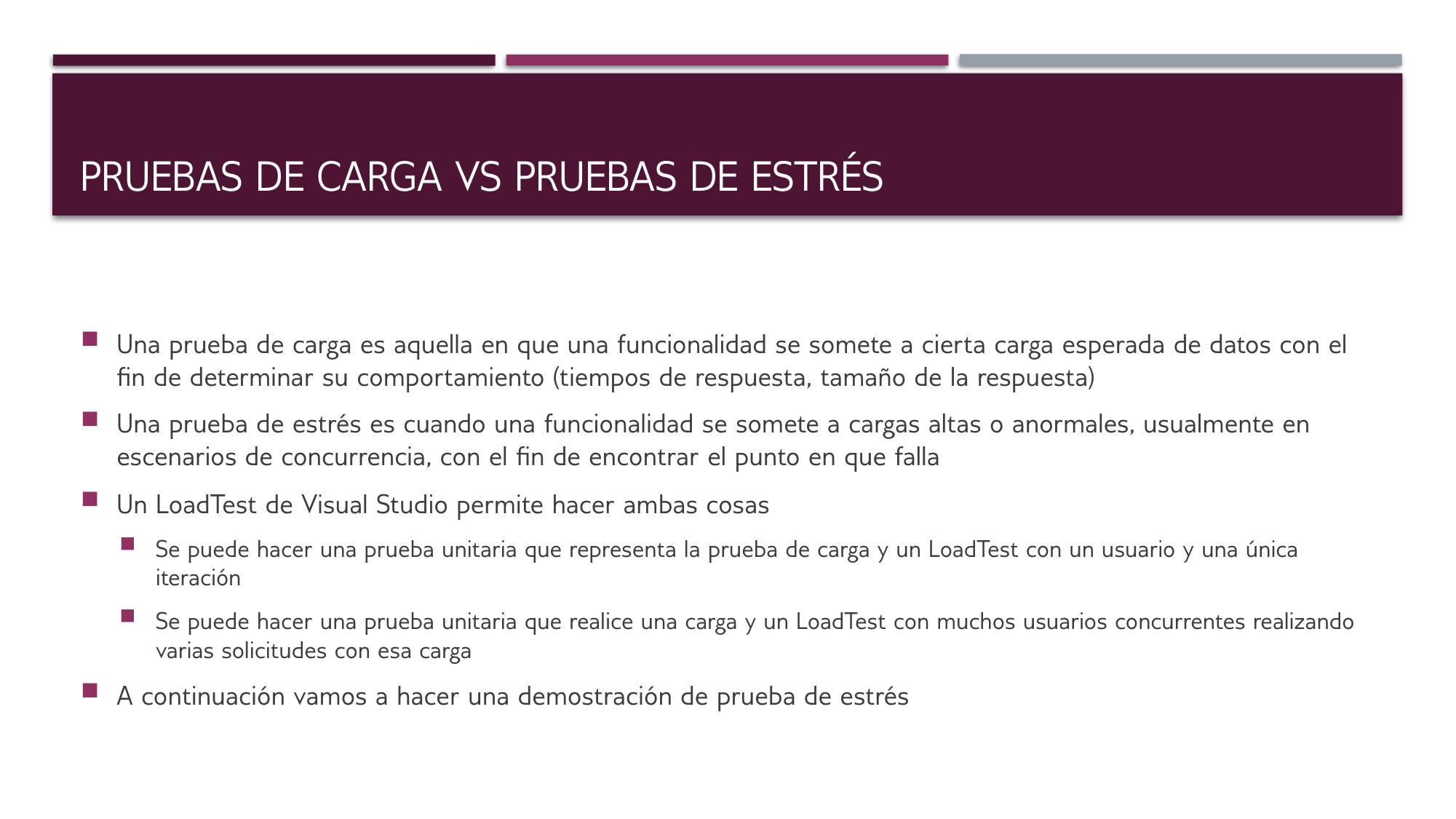

# Pruebas de carga VS Pruebas de Estrés
Una prueba de carga es aquella en que una funcionalidad se somete a cierta carga esperada de datos con el fin de determinar su comportamiento (tiempos de respuesta, tamaño de la respuesta)
Una prueba de estrés es cuando una funcionalidad se somete a cargas altas o anormales, usualmente en escenarios de concurrencia, con el fin de encontrar el punto en que falla
Un LoadTest de Visual Studio permite hacer ambas cosas
Se puede hacer una prueba unitaria que representa la prueba de carga y un LoadTest con un usuario y una única iteración
Se puede hacer una prueba unitaria que realice una carga y un LoadTest con muchos usuarios concurrentes realizando varias solicitudes con esa carga
A continuación vamos a hacer una demostración de prueba de estrés